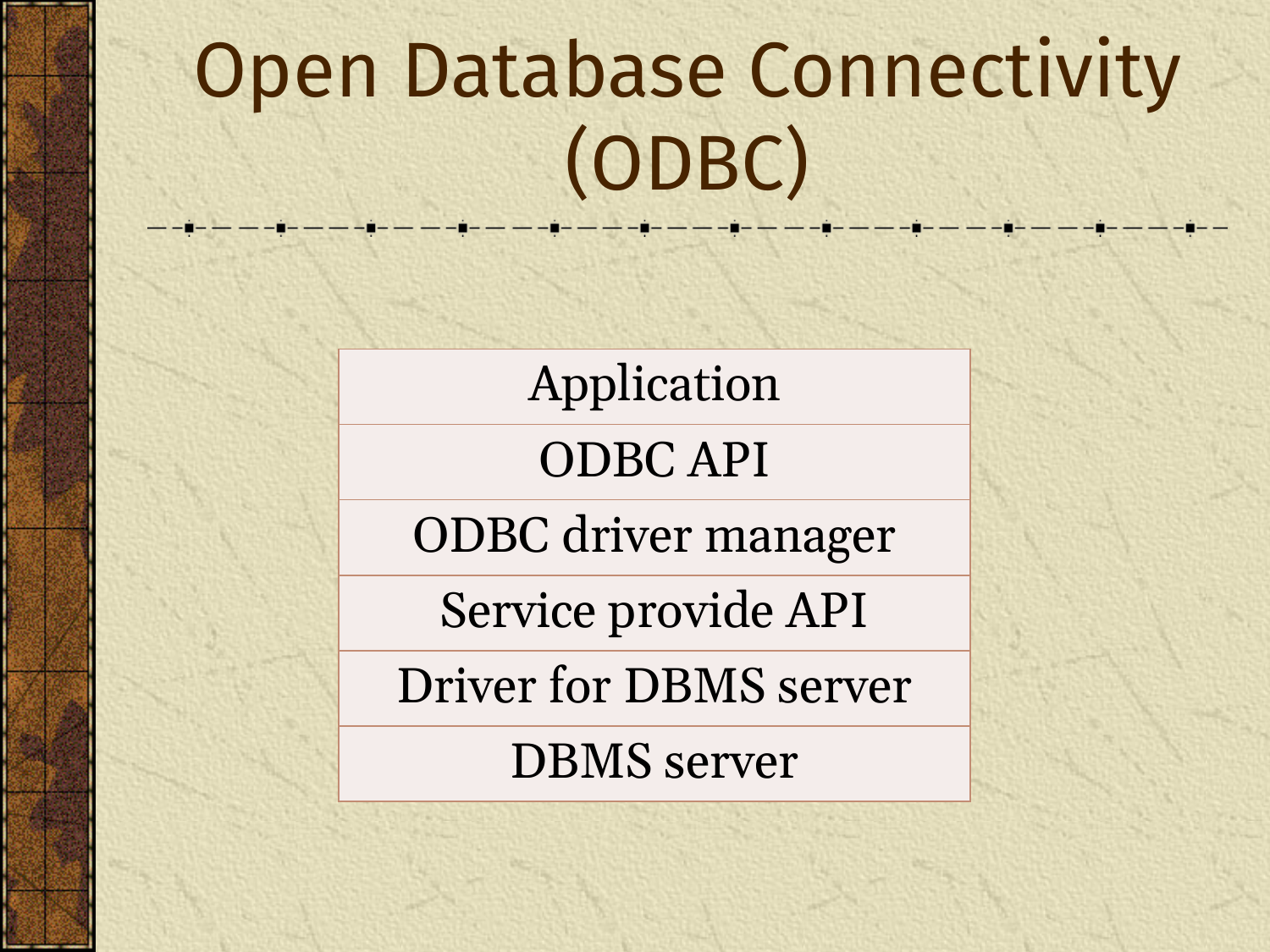

# Open Database Connectivity (ODBC)
| Application |
| --- |
| ODBC API |
| ODBC driver manager |
| Service provide API |
| Driver for DBMS server |
| DBMS server |